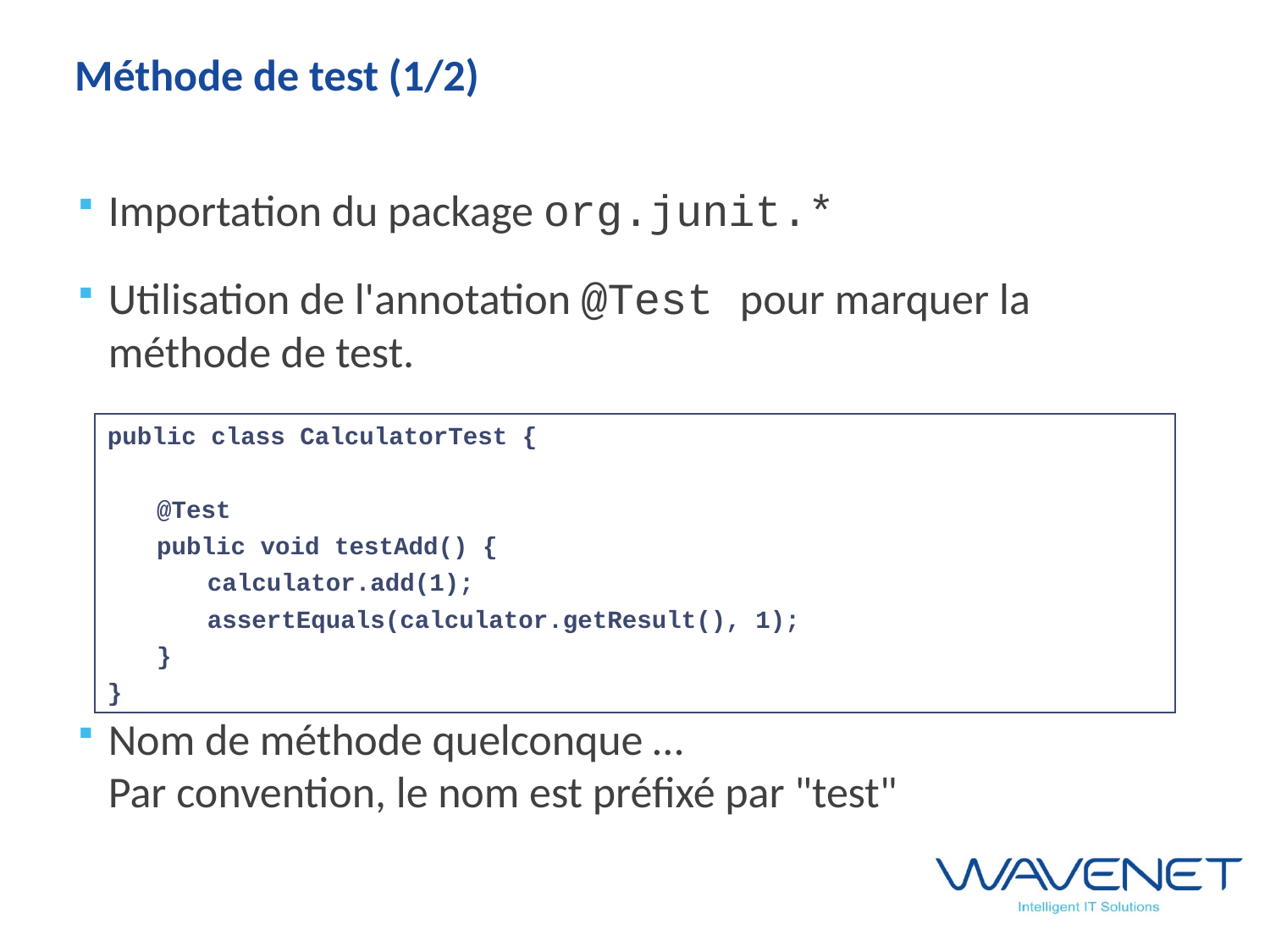

# Méthode de test (1/2)
Importation du package org.junit.*
Utilisation de l'annotation @Test pour marquer la méthode de test.

Nom de méthode quelconque …
Par convention, le nom est préfixé par "test"
public class CalculatorTest {

	@Test
	public void testAdd() {
		calculator.add(1);
		assertEquals(calculator.getResult(), 1);
	}
}